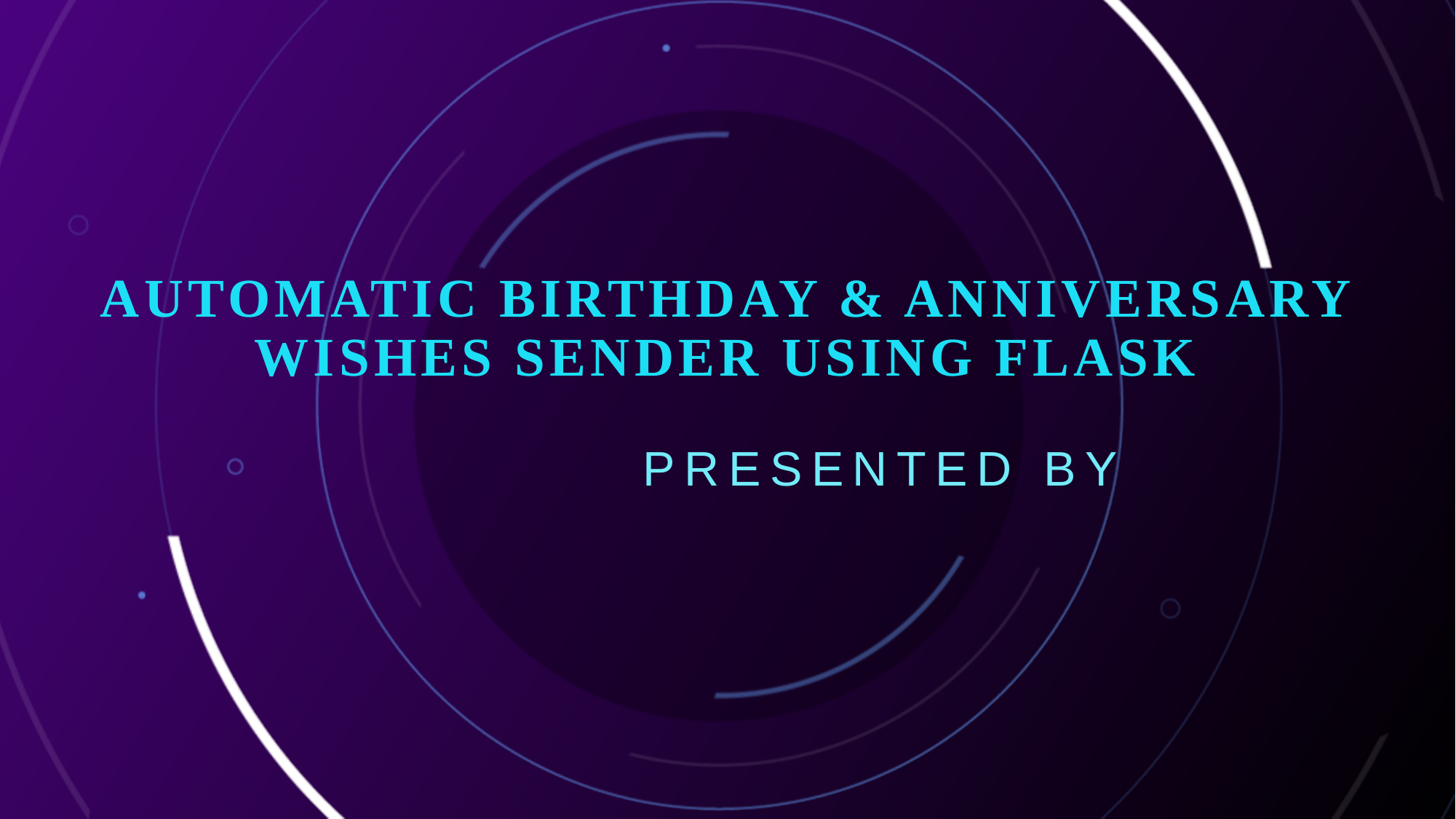

# AUTOMATIC BIRTHDAY & ANNIVERSARY WISHES SENDER USING FLASK
			Presented by